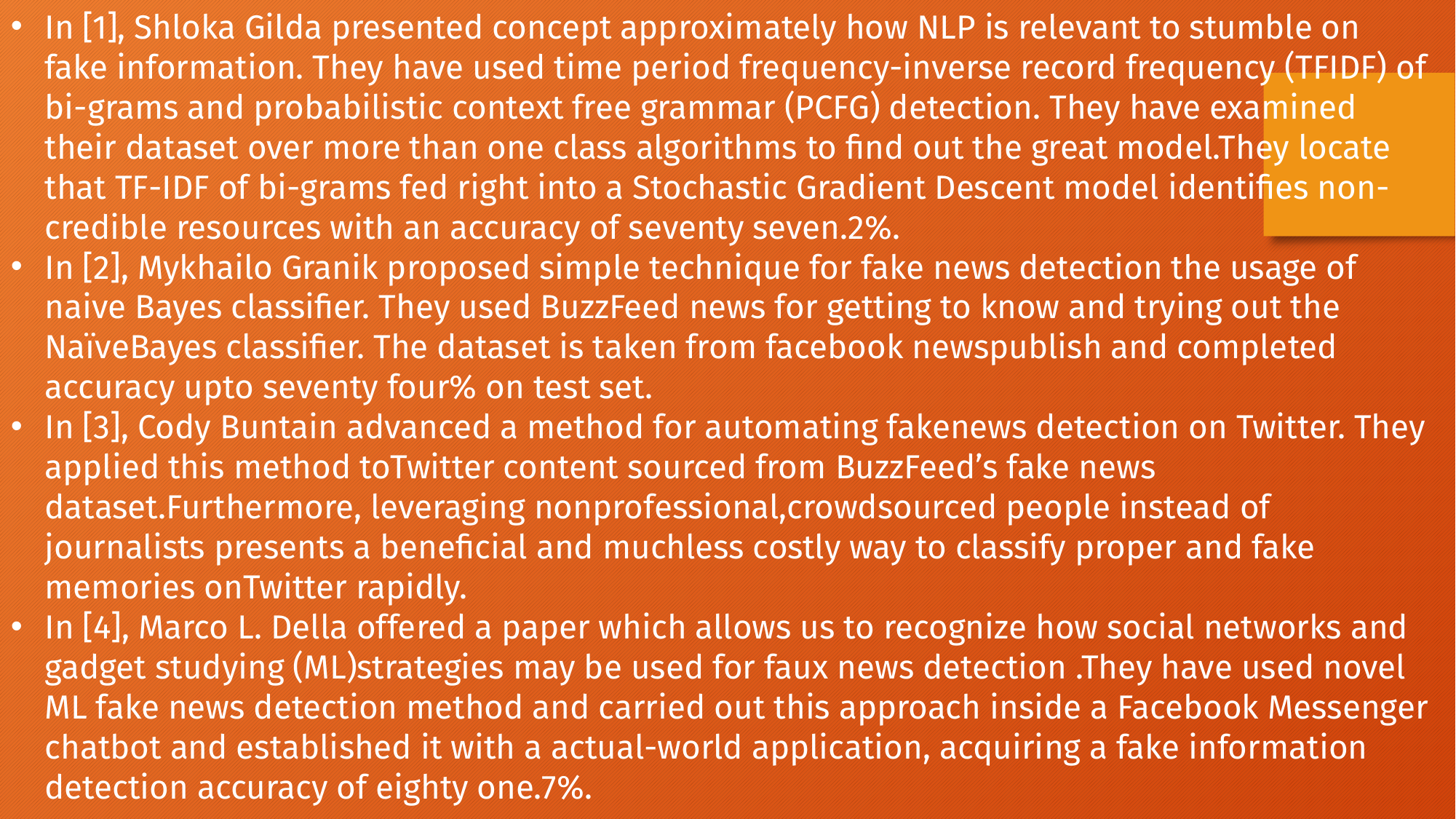

In [1], Shloka Gilda presented concept approximately how NLP is relevant to stumble on fake information. They have used time period frequency-inverse record frequency (TFIDF) of bi-grams and probabilistic context free grammar (PCFG) detection. They have examined their dataset over more than one class algorithms to find out the great model.They locate that TF-IDF of bi-grams fed right into a Stochastic Gradient Descent model identifies non-credible resources with an accuracy of seventy seven.2%.
In [2], Mykhailo Granik proposed simple technique for fake news detection the usage of naive Bayes classifier. They used BuzzFeed news for getting to know and trying out the NaïveBayes classifier. The dataset is taken from facebook newspublish and completed accuracy upto seventy four% on test set.
In [3], Cody Buntain advanced a method for automating fakenews detection on Twitter. They applied this method toTwitter content sourced from BuzzFeed’s fake news dataset.Furthermore, leveraging nonprofessional,crowdsourced people instead of journalists presents a beneficial and muchless costly way to classify proper and fake memories onTwitter rapidly.
In [4], Marco L. Della offered a paper which allows us to recognize how social networks and gadget studying (ML)strategies may be used for faux news detection .They have used novel ML fake news detection method and carried out this approach inside a Facebook Messenger chatbot and established it with a actual-world application, acquiring a fake information detection accuracy of eighty one.7%.